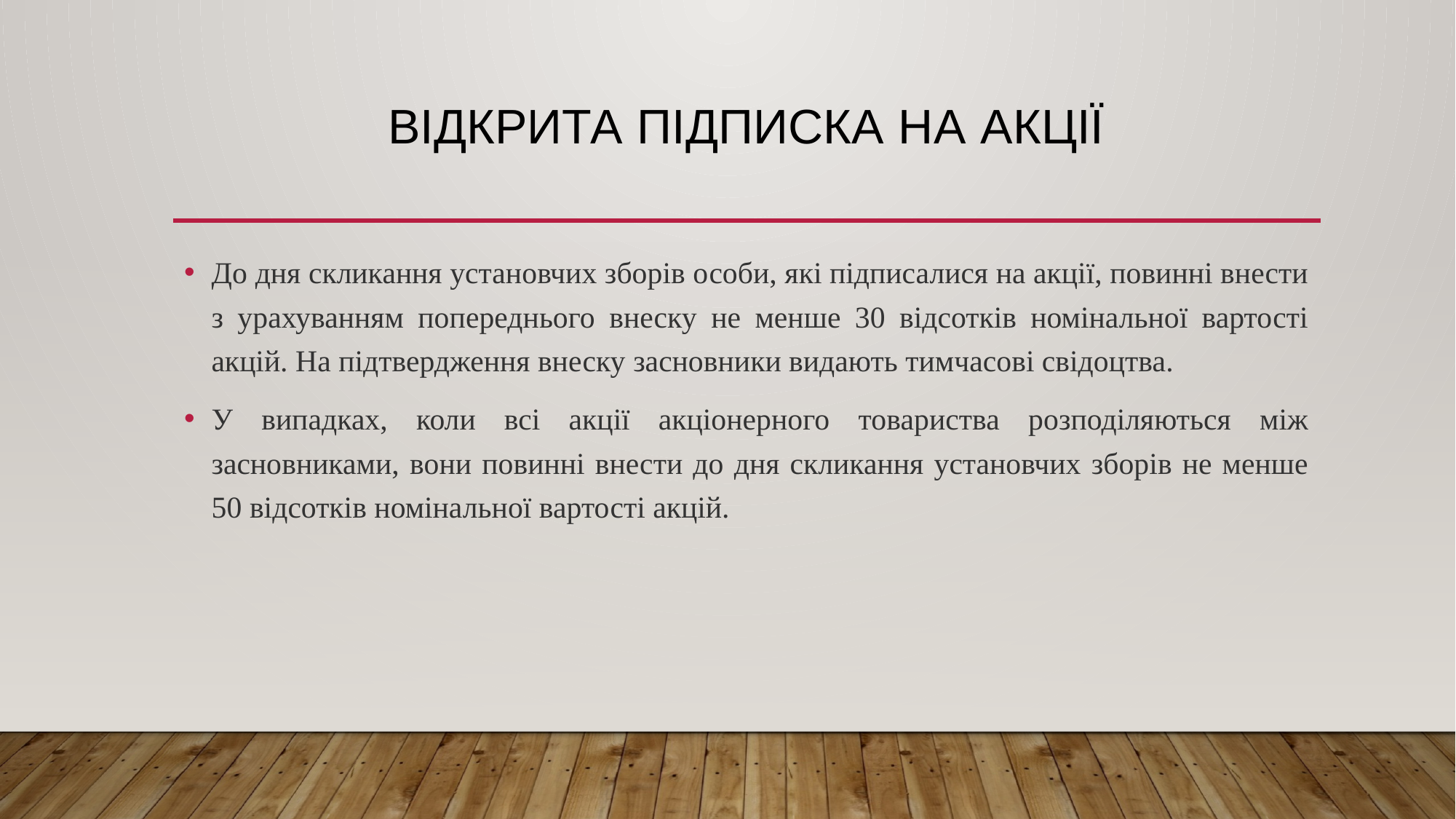

# Відкрита підписка на акції
До дня скликання установчих зборів особи, які підписалися на акції, повинні внести з урахуванням попереднього внеску не менше 30 відсотків номінальної вартості акцій. На підтвердження внеску засновники видають тимчасові свідоцтва.
У випадках, коли всі акції акціонерного товариства розподіляються між засновниками, вони повинні внести до дня скликання установчих зборів не менше 50 відсотків номінальної вартості акцій.